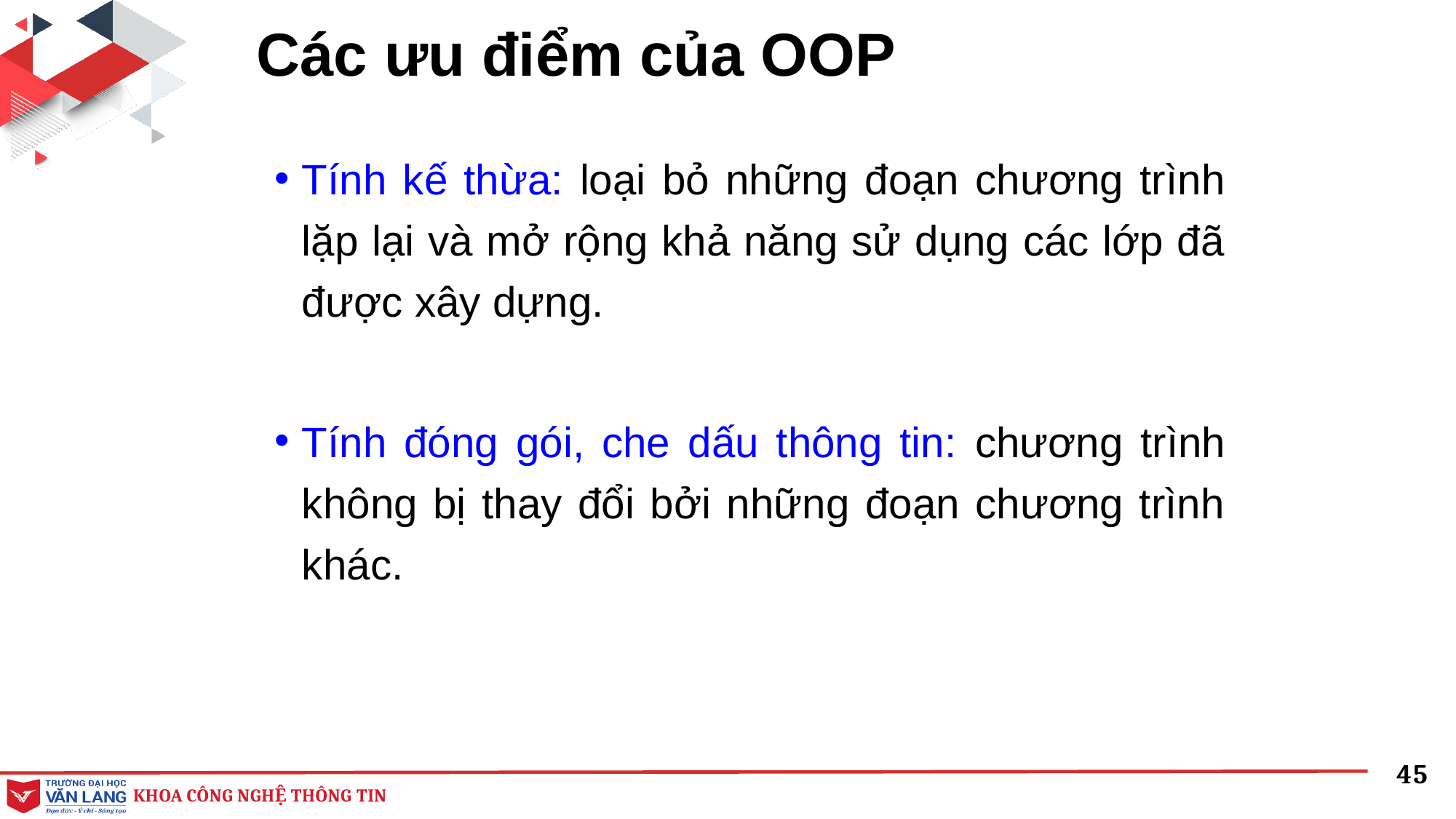

# Các ưu điểm của OOP
Tính kế thừa: loại bỏ những đoạn chương trình lặp lại và mở rộng khả năng sử dụng các lớp đã được xây dựng.

Tính đóng gói, che dấu thông tin: chương trình không bị thay đổi bởi những đoạn chương trình khác.